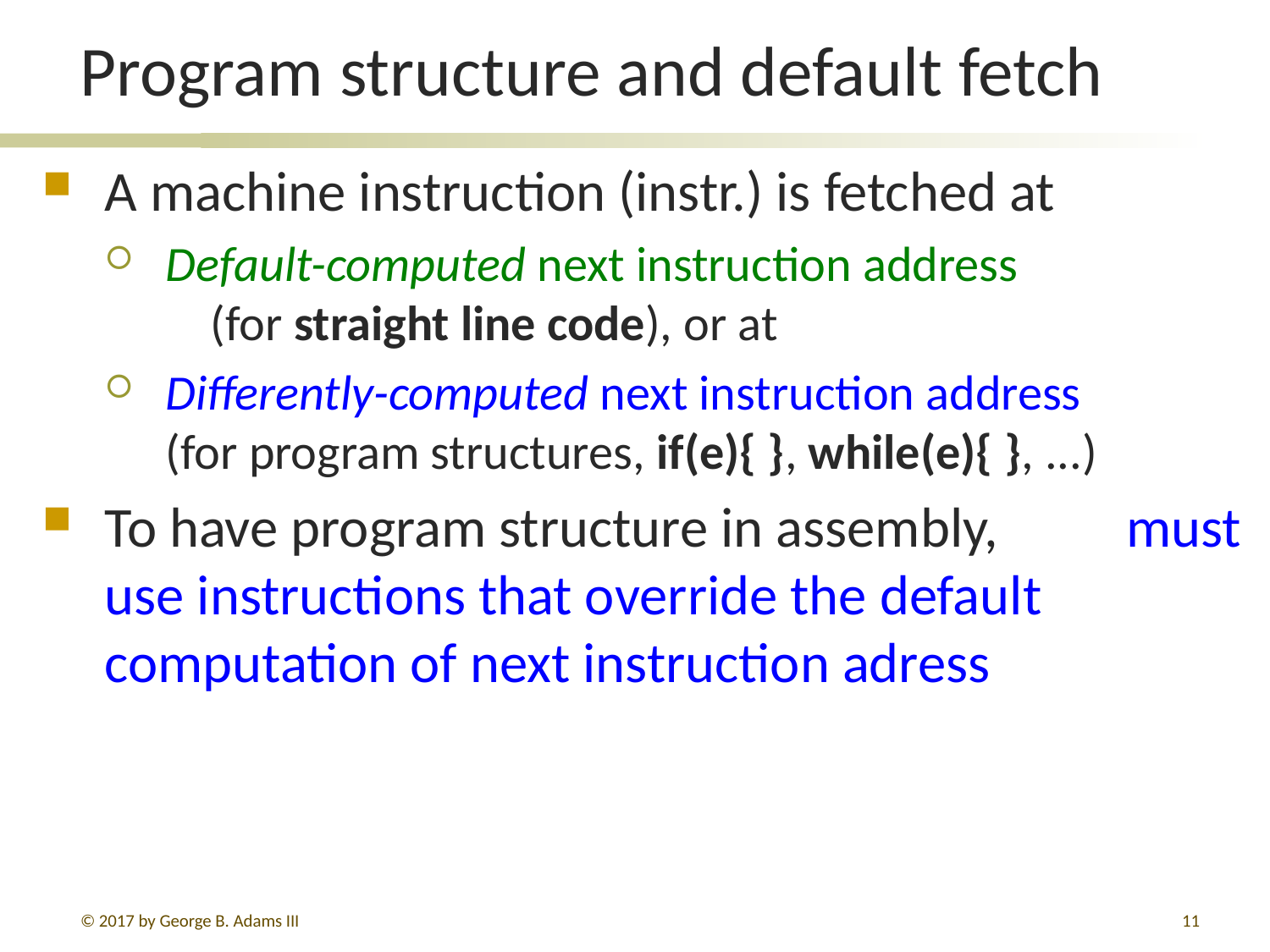

# Program structure and default fetch
A machine instruction (instr.) is fetched at
Default-computed next instruction address
    (for straight line code), or at
Differently-computed next instruction address
(for program structures, if(e){ }, while(e){ }, ...)
To have program structure in assembly,          must use instructions that override the default computation of next instruction adress
© 2017 by George B. Adams III
11